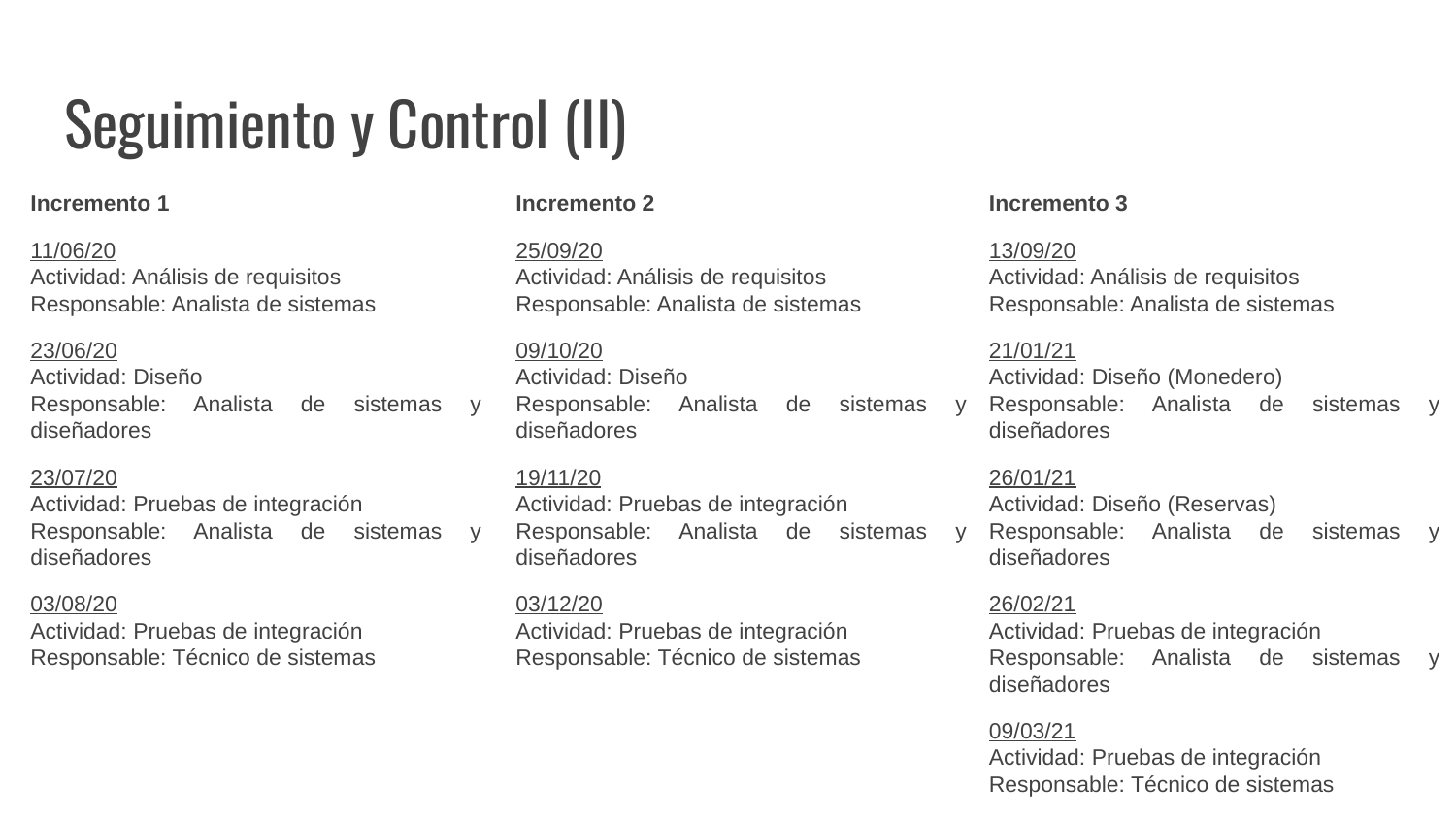

# Seguimiento y Control (II)
Incremento 1
11/06/20
Actividad: Análisis de requisitos
Responsable: Analista de sistemas
23/06/20
Actividad: Diseño
Responsable: Analista de sistemas y diseñadores
23/07/20
Actividad: Pruebas de integración
Responsable: Analista de sistemas y diseñadores
03/08/20
Actividad: Pruebas de integración
Responsable: Técnico de sistemas

Incremento 2
25/09/20
Actividad: Análisis de requisitos
Responsable: Analista de sistemas
09/10/20
Actividad: Diseño
Responsable: Analista de sistemas y diseñadores
19/11/20
Actividad: Pruebas de integración
Responsable: Analista de sistemas y diseñadores
03/12/20
Actividad: Pruebas de integración
Responsable: Técnico de sistemas

Incremento 3
13/09/20
Actividad: Análisis de requisitos
Responsable: Analista de sistemas
21/01/21
Actividad: Diseño (Monedero)
Responsable: Analista de sistemas y diseñadores
26/01/21
Actividad: Diseño (Reservas)
Responsable: Analista de sistemas y diseñadores
26/02/21
Actividad: Pruebas de integración
Responsable: Analista de sistemas y diseñadores
09/03/21
Actividad: Pruebas de integración
Responsable: Técnico de sistemas